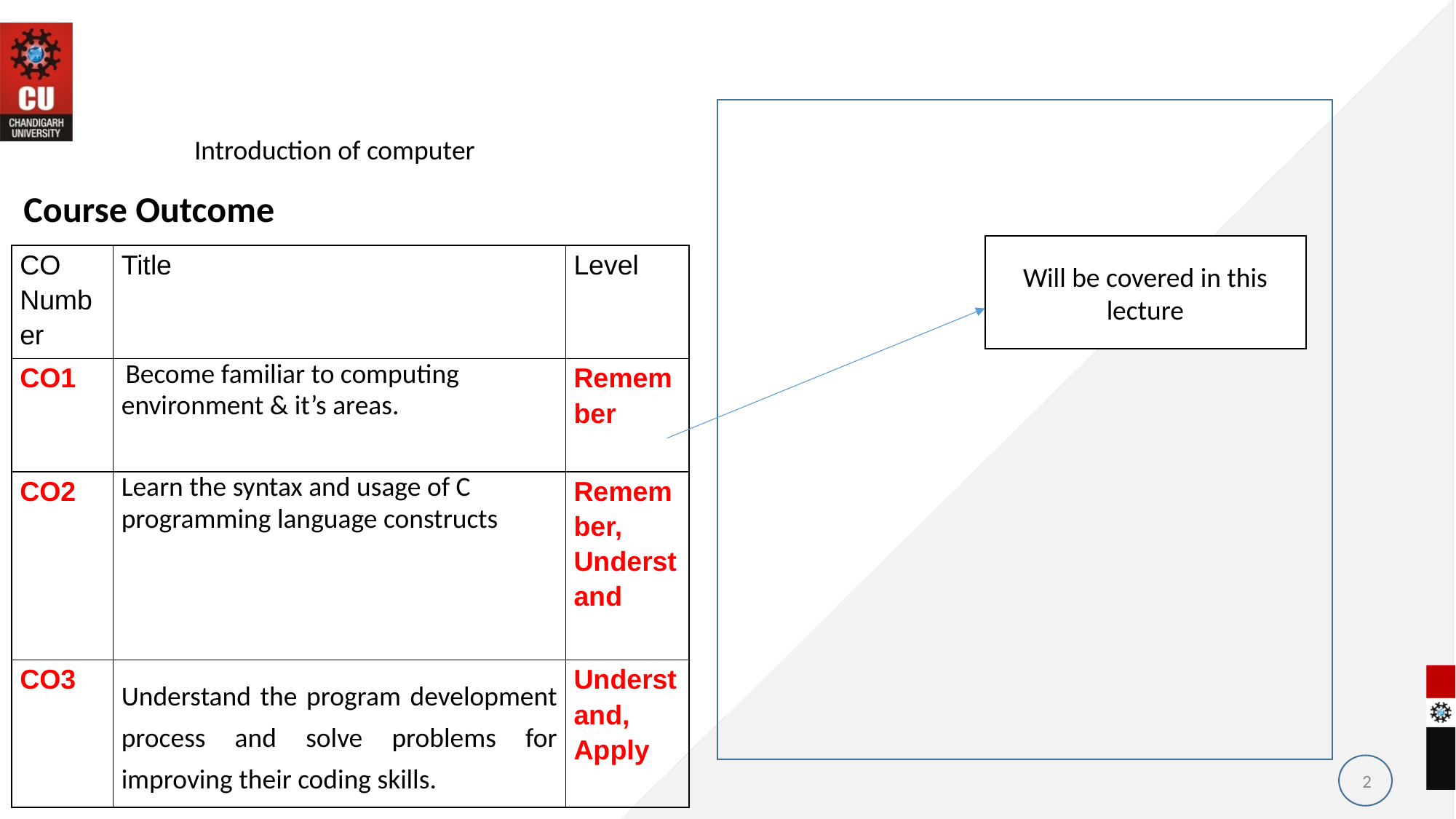

Introduction of computer
#
Course Outcome
Will be covered in this lecture
| CO Number | Title | Level |
| --- | --- | --- |
| CO1 | Become familiar to computing environment & it’s areas. | Remember |
| CO2 | Learn the syntax and usage of C programming language constructs | Remember, Understand |
| CO3 | Understand the program development process and solve problems for improving their coding skills. | Understand, Apply |

2